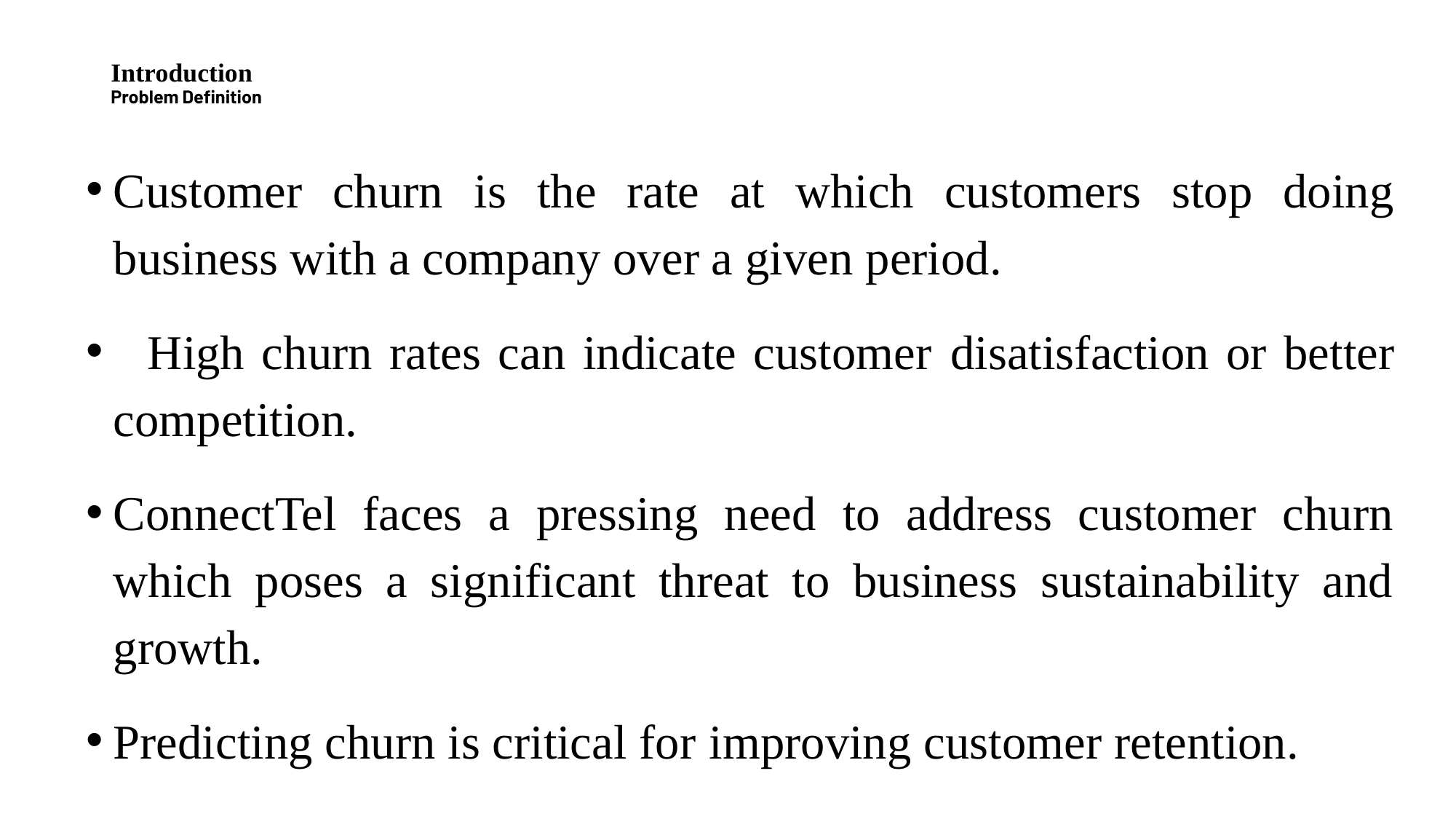

# Introduction Problem Definition
Customer churn is the rate at which customers stop doing business with a company over a given period.
  High churn rates can indicate customer disatisfaction or better competition.
ConnectTel faces a pressing need to address customer churn which poses a significant threat to business sustainability and growth.
Predicting churn is critical for improving customer retention.